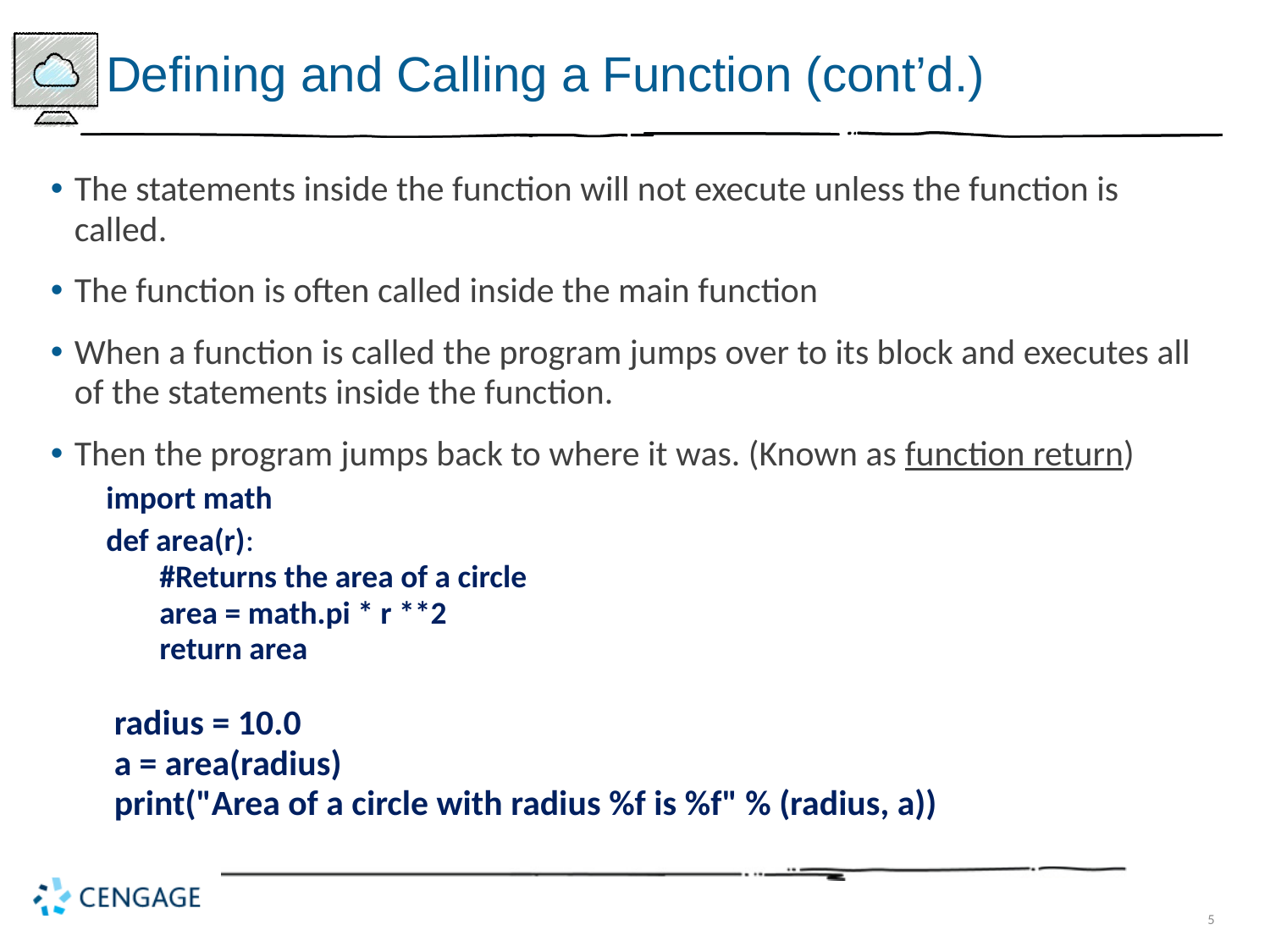

# Defining and Calling a Function (cont’d.)
The statements inside the function will not execute unless the function is called.
The function is often called inside the main function
When a function is called the program jumps over to its block and executes all of the statements inside the function.
Then the program jumps back to where it was. (Known as function return)
import math
def area(r):
   #Returns the area of a circle
   area = math.pi * r **2
   return area

radius = 10.0
a = area(radius)
print("Area of a circle with radius %f is %f" % (radius, a))